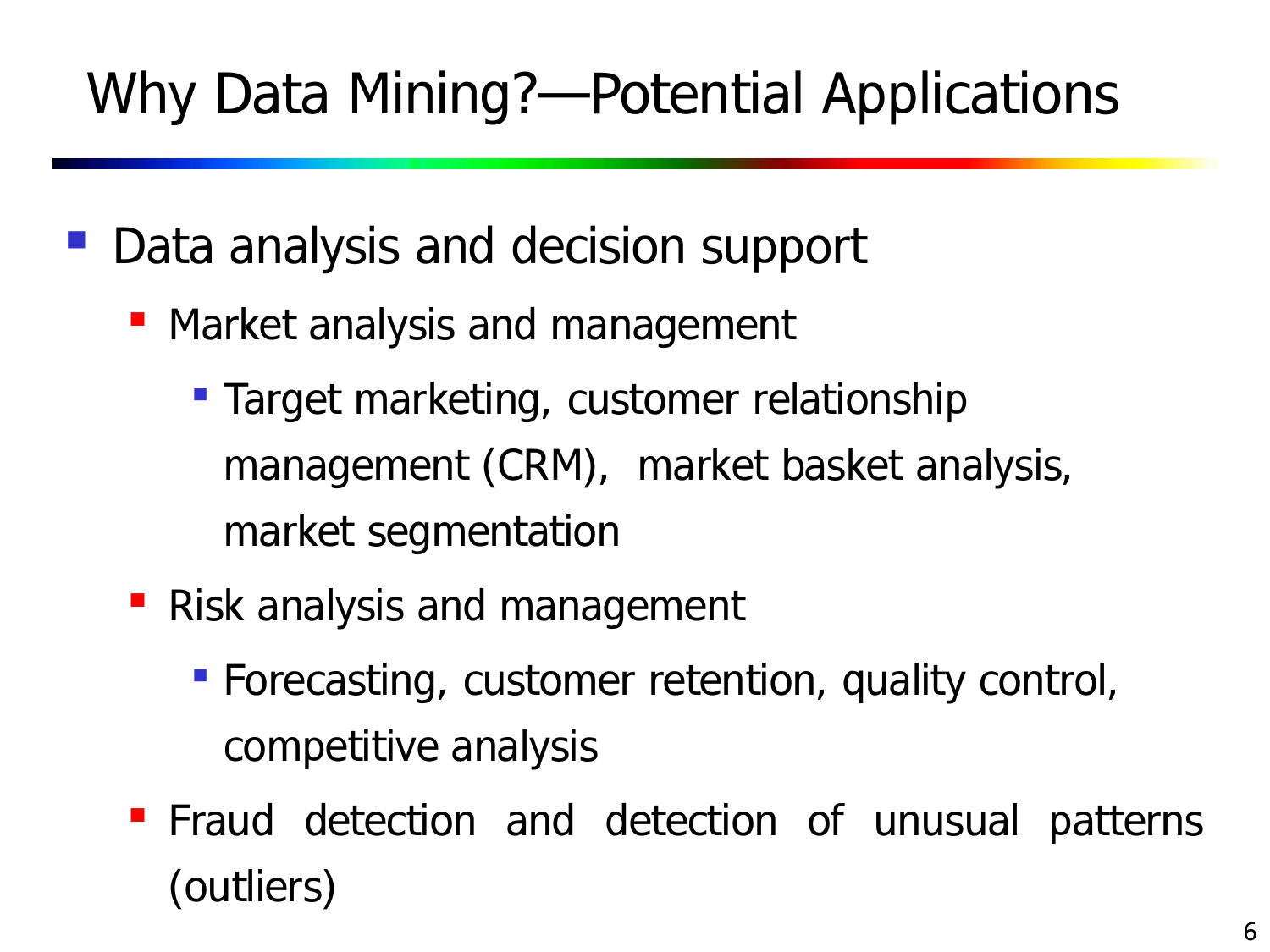

# Why Data Mining?—Potential Applications
Data analysis and decision support
Market analysis and management
Target marketing, customer relationship management (CRM),  market basket analysis, market segmentation
Risk analysis and management
Forecasting, customer retention, quality control, competitive analysis
Fraud detection and detection of unusual patterns (outliers)
6